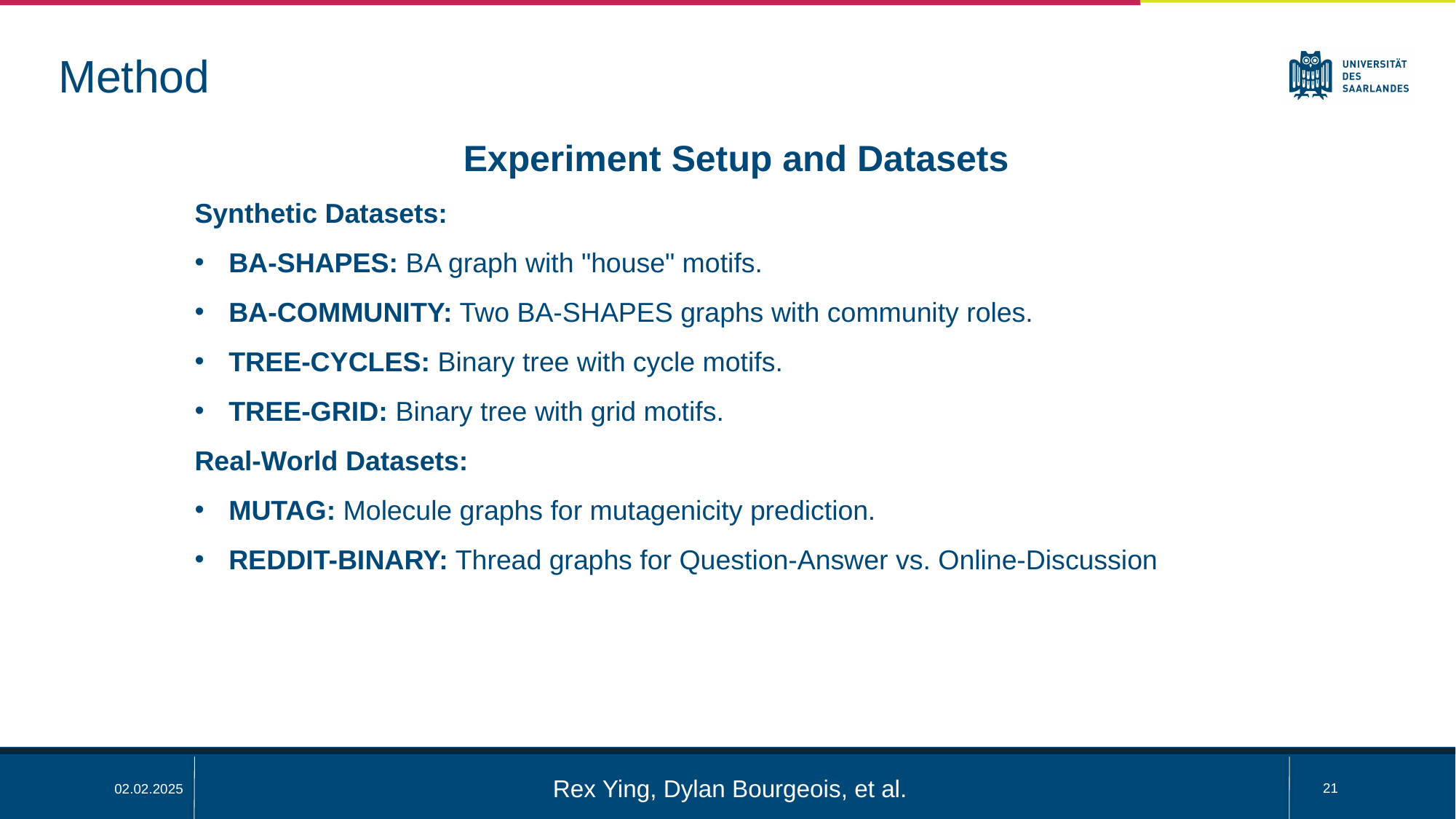

Method
Experiment Setup and Datasets
Synthetic Datasets:
BA-SHAPES: BA graph with "house" motifs.
BA-COMMUNITY: Two BA-SHAPES graphs with community roles.
TREE-CYCLES: Binary tree with cycle motifs.
TREE-GRID: Binary tree with grid motifs.
Real-World Datasets:
MUTAG: Molecule graphs for mutagenicity prediction.
REDDIT-BINARY: Thread graphs for Question-Answer vs. Online-Discussion

Rex Ying, Dylan Bourgeois, et al.
21
02.02.2025